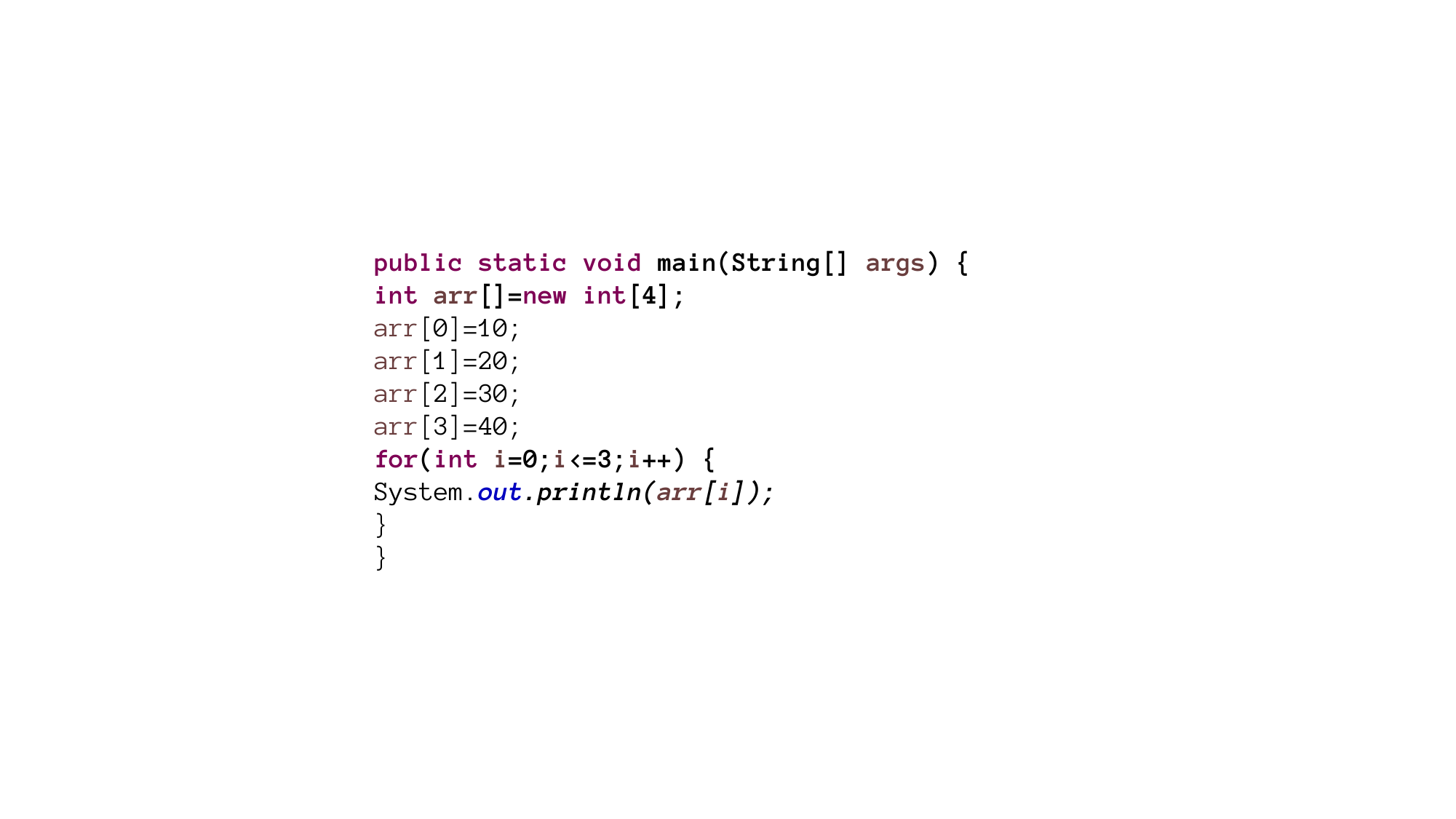

#
public static void main(String[] args) {
int arr[]=new int[4];
arr[0]=10;
arr[1]=20;
arr[2]=30;
arr[3]=40;
for(int i=0;i<=3;i++) {
System.out.println(arr[i]);
}
}